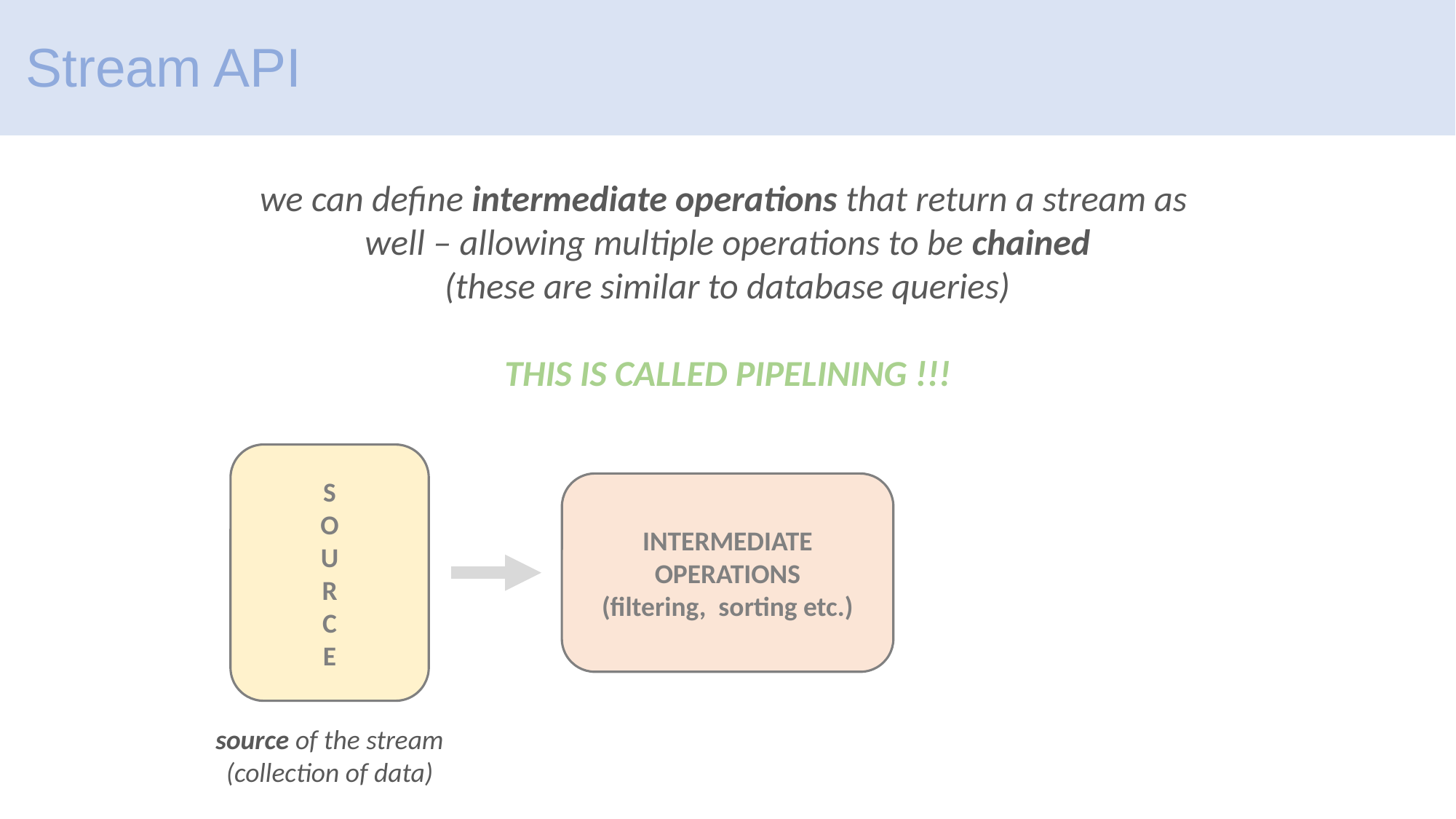

# Stream API

we can define intermediate operations that return a stream as
well – allowing multiple operations to be chained
(these are similar to database queries)

THIS IS CALLED PIPELINING !!!
S
O
U
R
C
E
INTERMEDIATE
OPERATIONS
(filtering,  sorting etc.)
source of the stream
(collection of data)